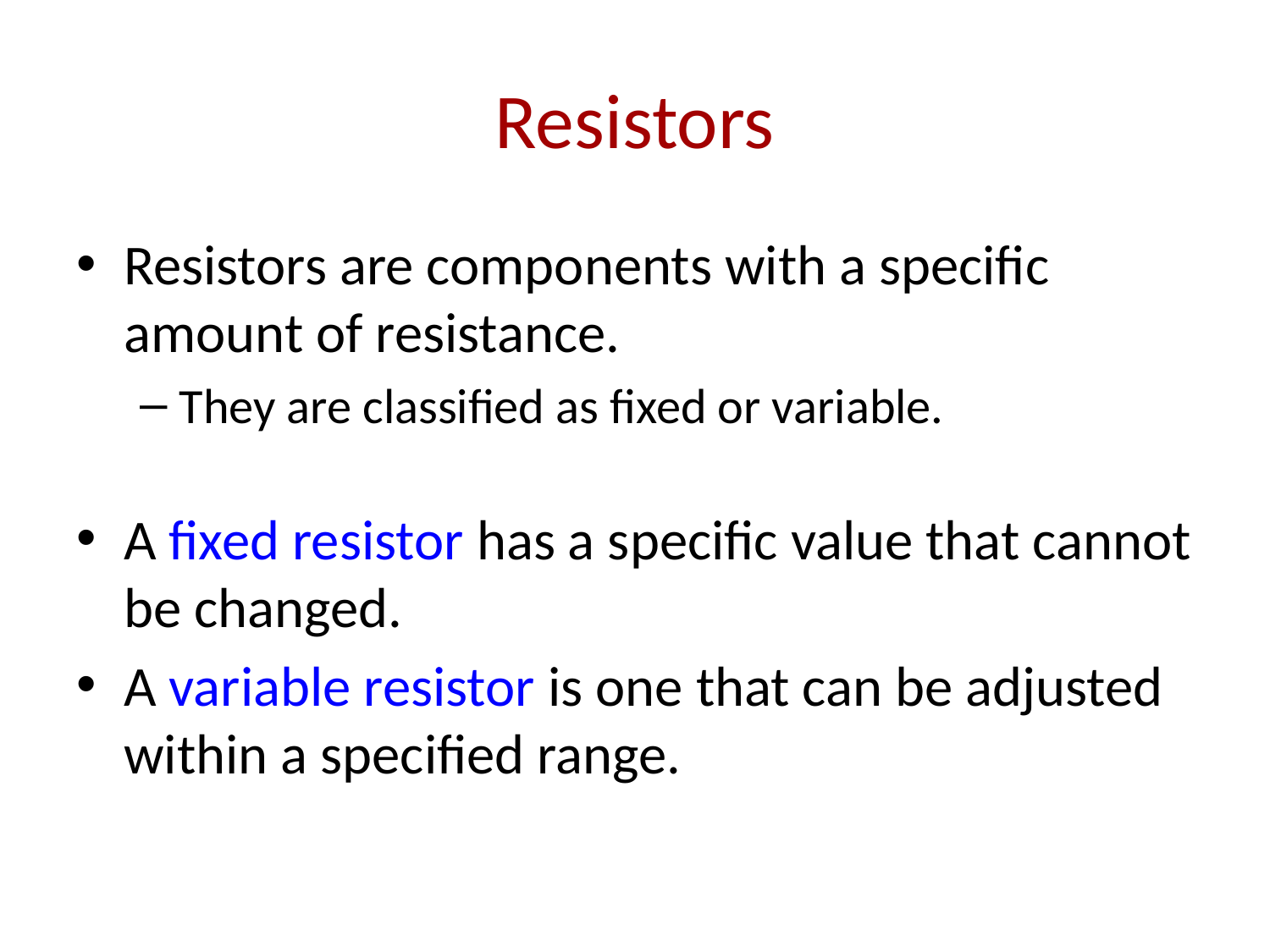

# Resistors
Resistors are components with a specific amount of resistance.
They are classified as fixed or variable.

A fixed resistor has a specific value that cannot be changed.
A variable resistor is one that can be adjusted within a specified range.